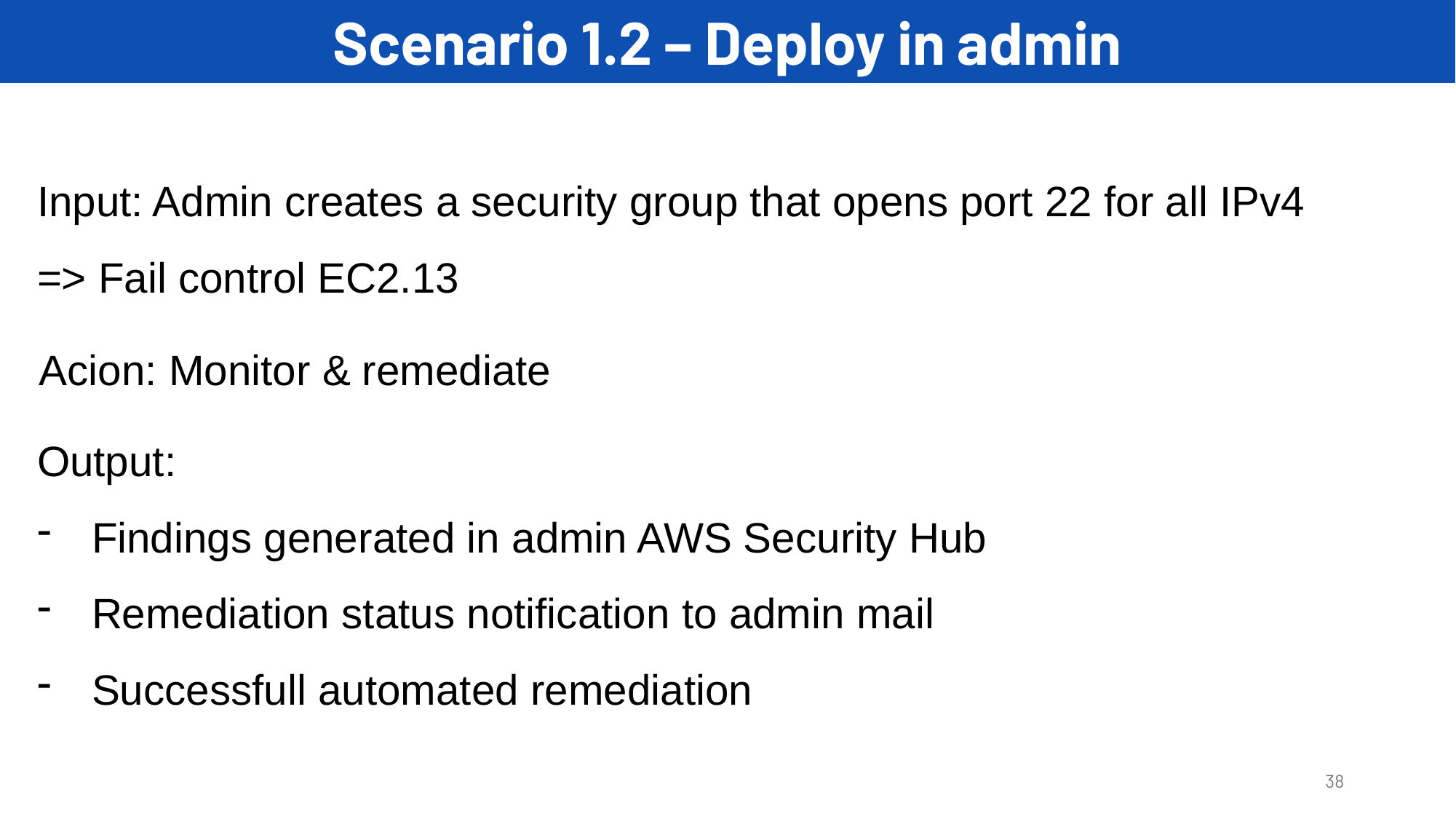

Scenario 1.2 – Deploy in admin
Input: Admin creates a security group that opens port 22 for all IPv4
=> Fail control EC2.13
Acion: Monitor & remediate
Output:
Findings generated in admin AWS Security Hub
Remediation status notification to admin mail
Successfull automated remediation
38